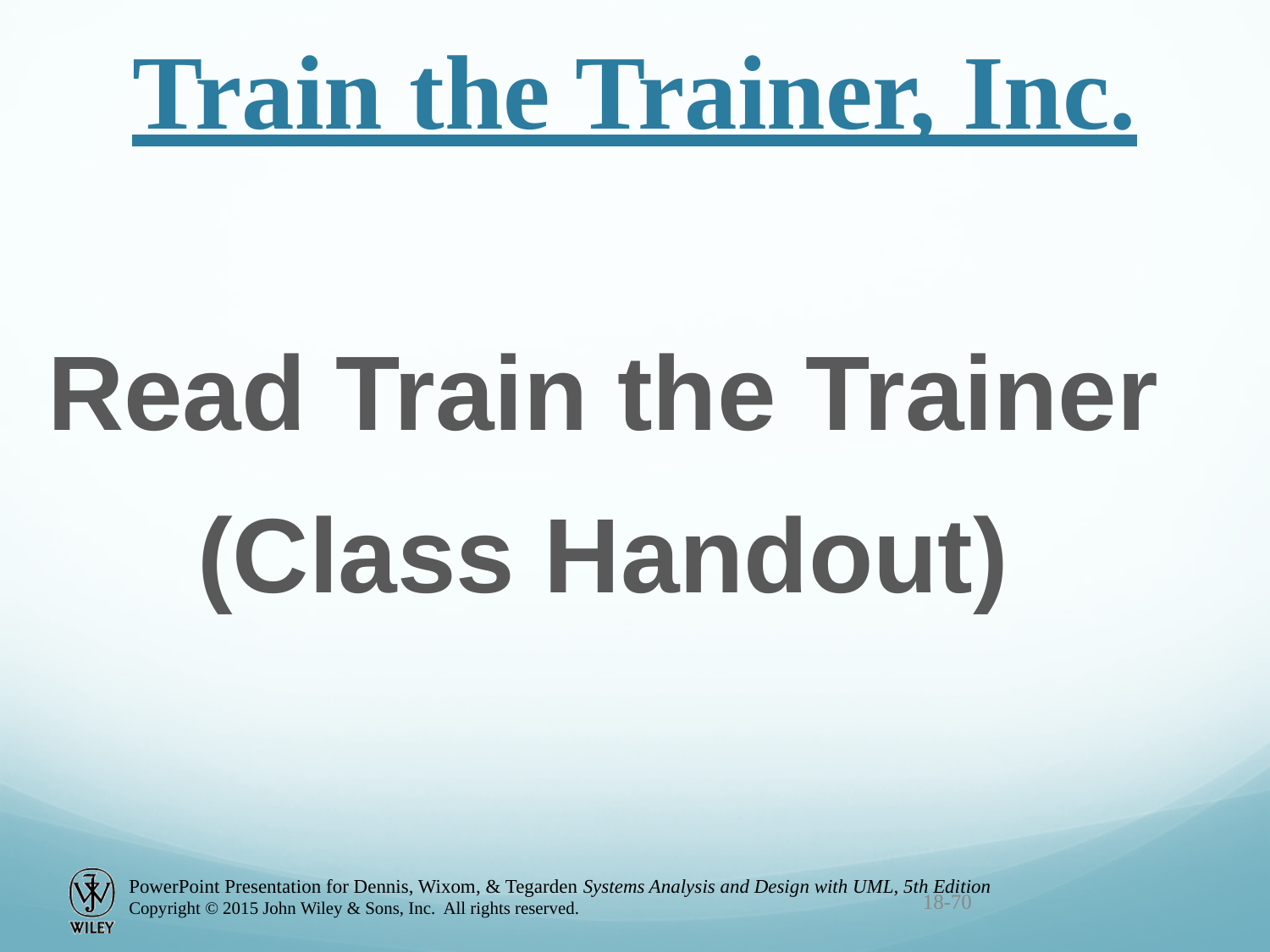

# Train the Trainer, Inc.

Read Train the Trainer
(Class Handout)
18-70